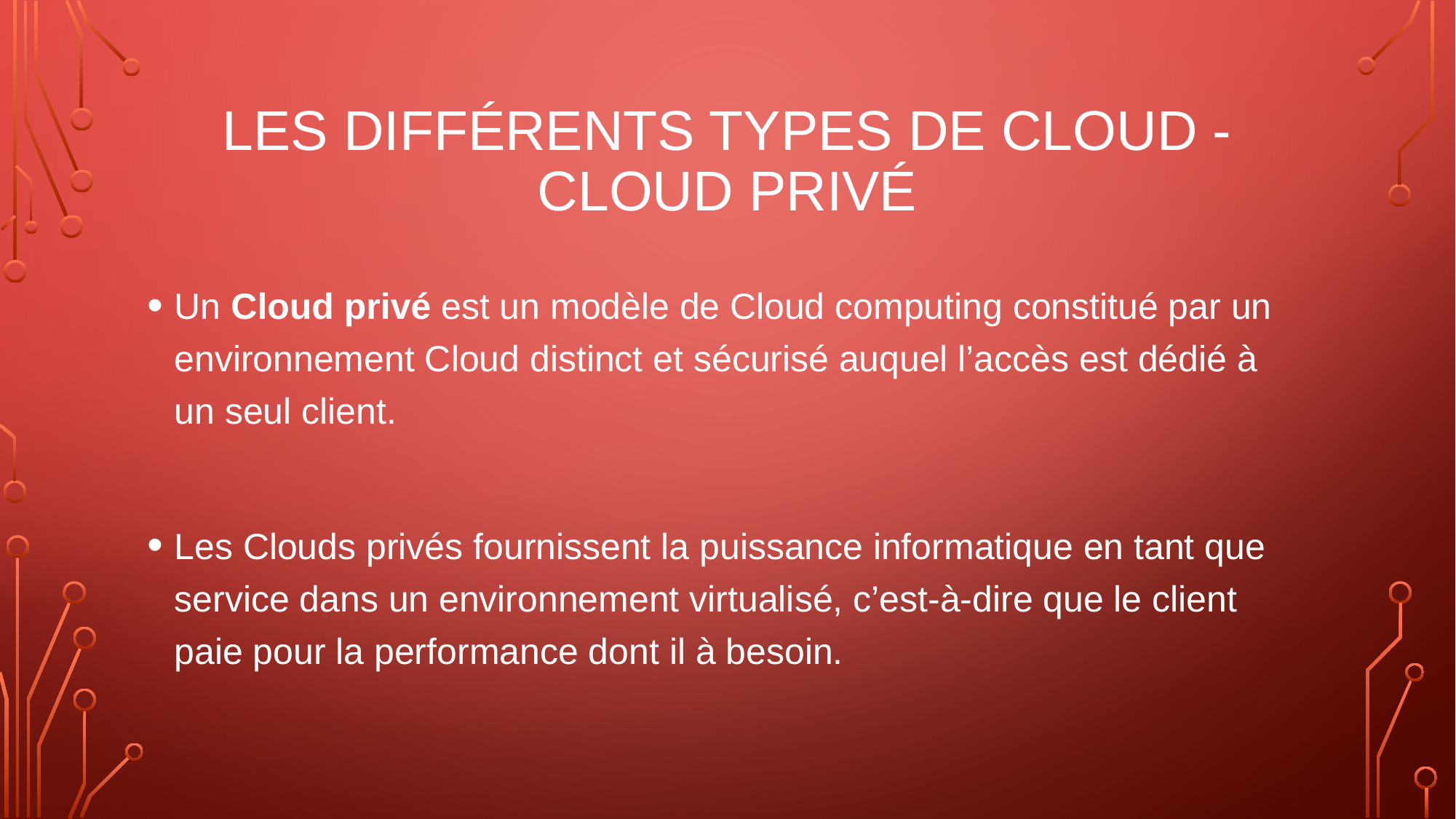

# Les différents types de cloud - cloud privé
Un Cloud privé est un modèle de Cloud computing constitué par un environnement Cloud distinct et sécurisé auquel l’accès est dédié à un seul client.

Les Clouds privés fournissent la puissance informatique en tant que service dans un environnement virtualisé, c’est-à-dire que le client paie pour la performance dont il à besoin.